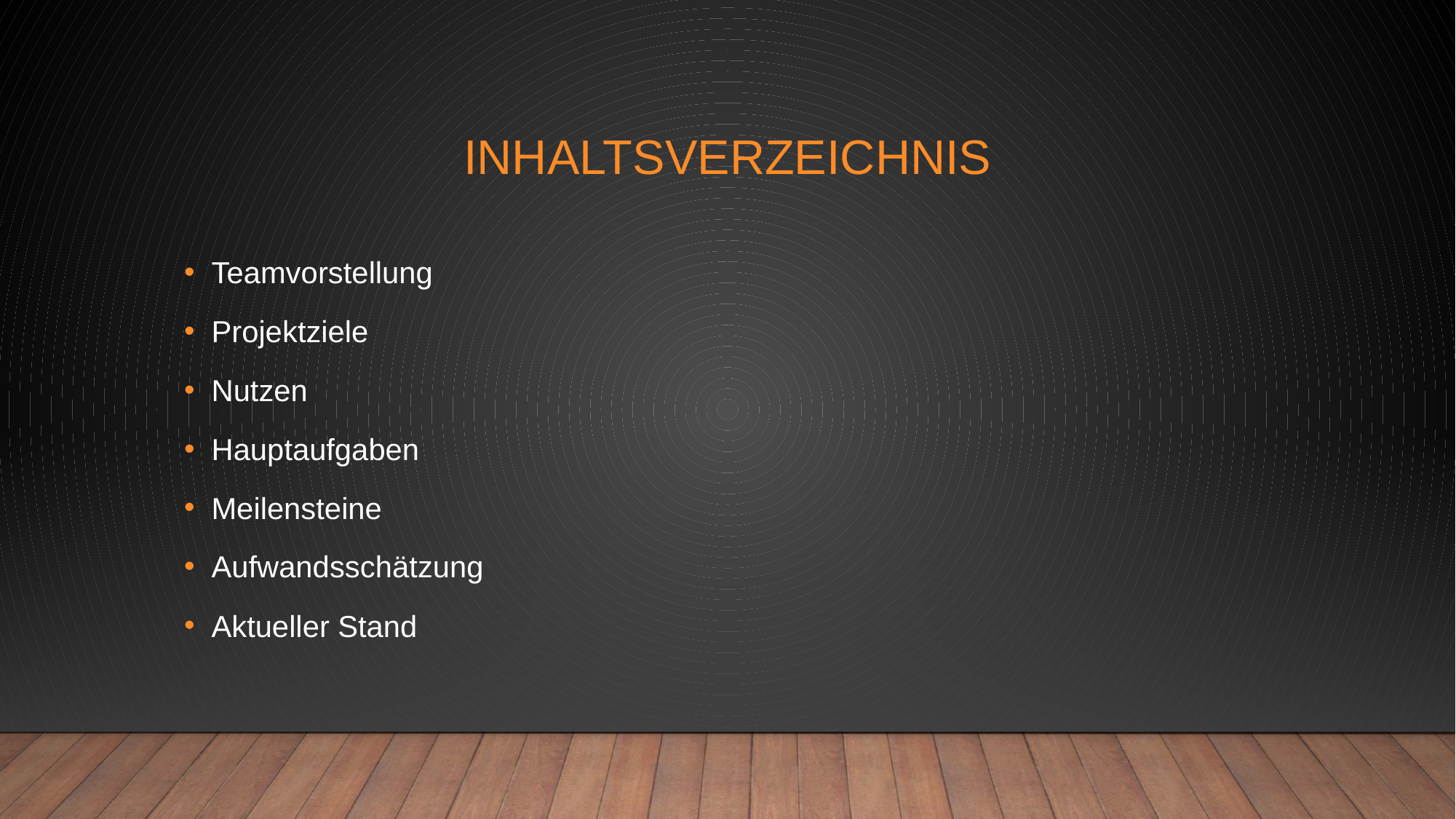

# Inhaltsverzeichnis
Teamvorstellung
Projektziele
Nutzen
Hauptaufgaben
Meilensteine
Aufwandsschätzung
Aktueller Stand